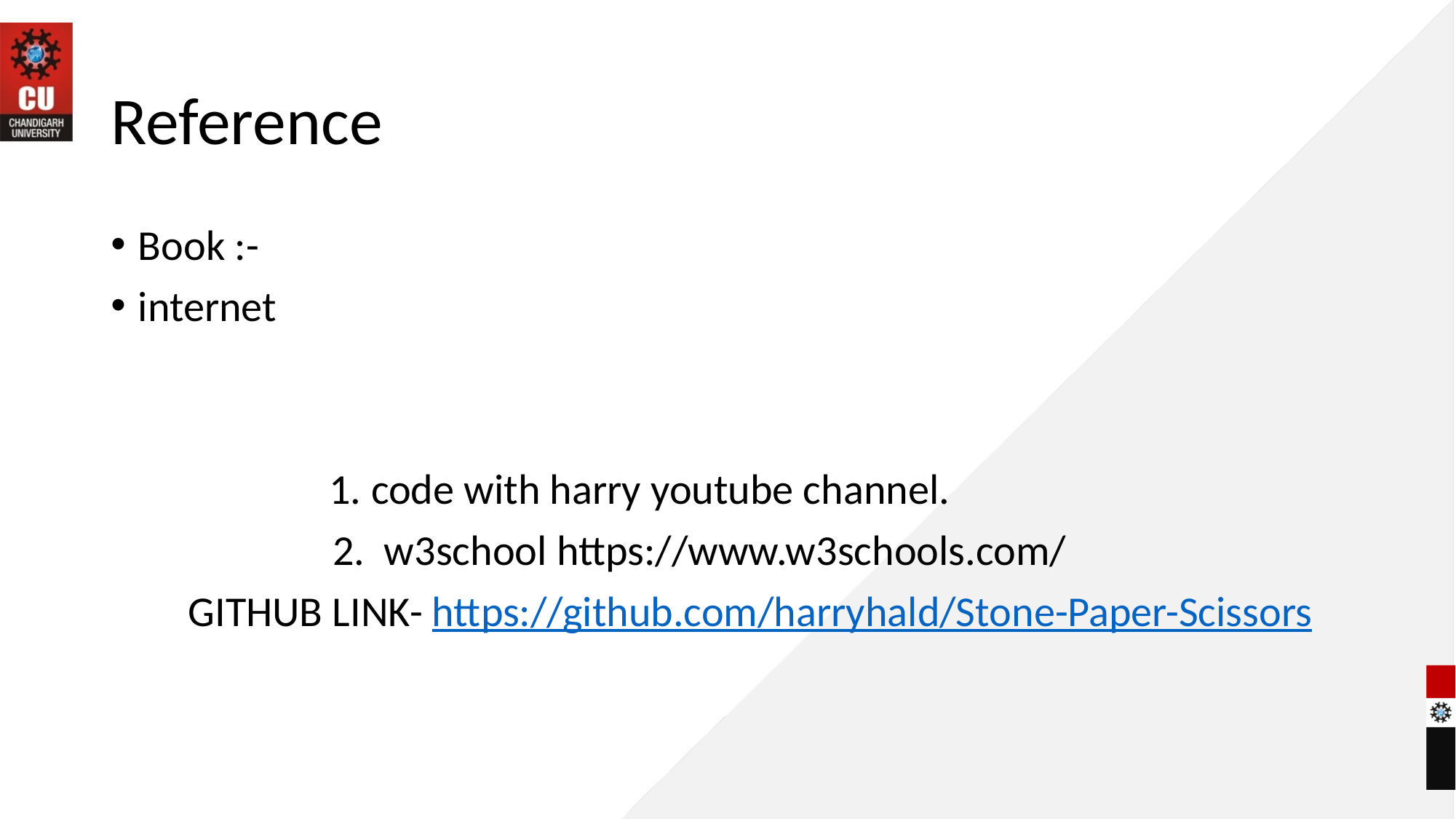

# Reference
Book :-
internet

		1. code with harry youtube channel.
                       2.  w3school https://www.w3schools.com/
        GITHUB LINK- https://github.com/harryhald/Stone-Paper-Scissors

10